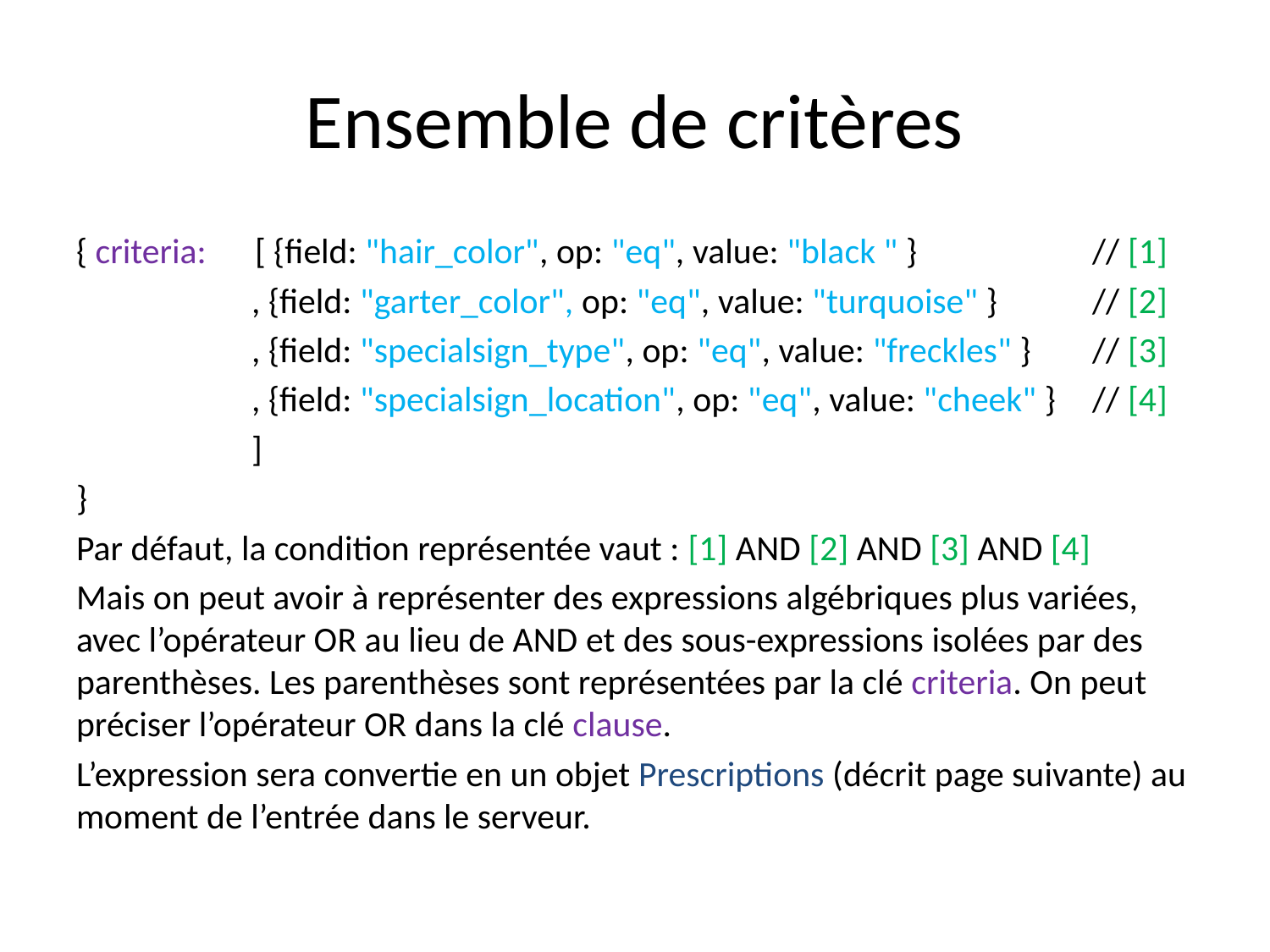

# Ensemble de critères
{ criteria:      [ {field: "hair_color", op: "eq", value: "black " } 		// [1]
	      , {field: "garter_color", op: "eq", value: "turquoise" } 	// [2]
	      , {field: "specialsign_type", op: "eq", value: "freckles" } 	// [3]
	      , {field: "specialsign_location", op: "eq", value: "cheek" } 	// [4]
	      ]
}
Par défaut, la condition représentée vaut : [1] AND [2] AND [3] AND [4]
Mais on peut avoir à représenter des expressions algébriques plus variées, avec l’opérateur OR au lieu de AND et des sous-expressions isolées par des parenthèses. Les parenthèses sont représentées par la clé criteria. On peut préciser l’opérateur OR dans la clé clause.
L’expression sera convertie en un objet Prescriptions (décrit page suivante) au moment de l’entrée dans le serveur.